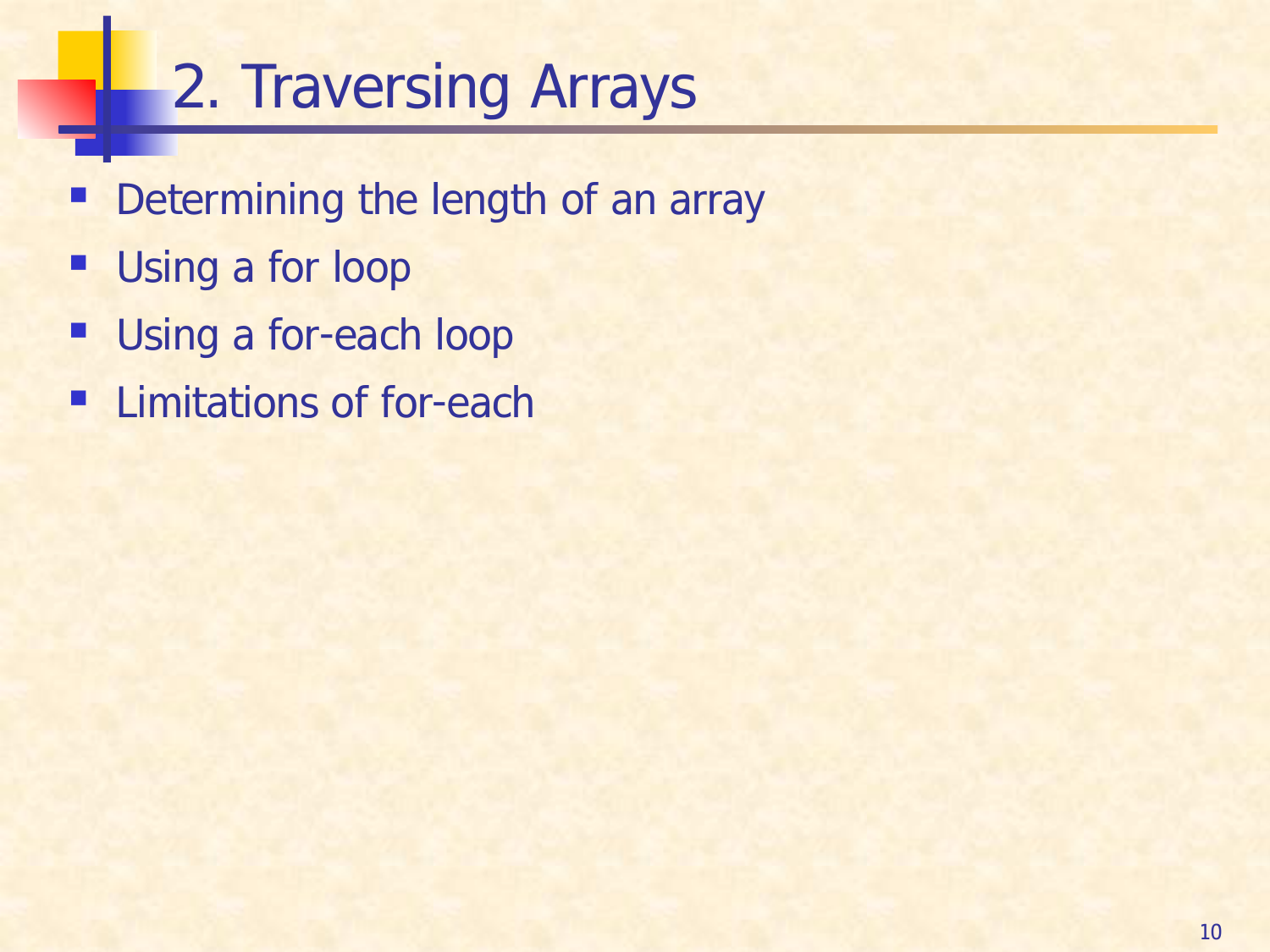

# 2. Traversing Arrays
Determining the length of an array
Using a for loop
Using a for-each loop
Limitations of for-each

10